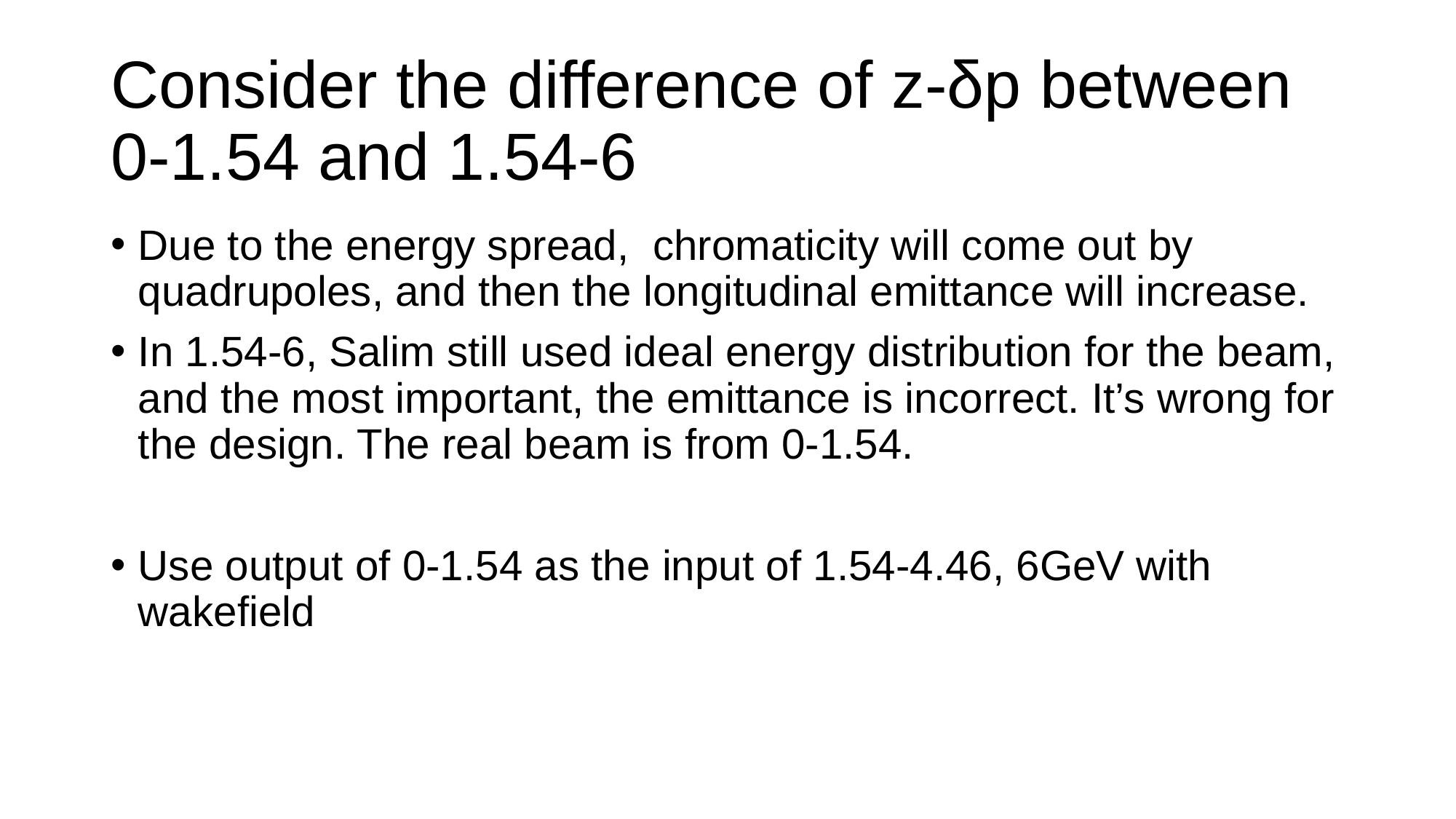

# Consider the difference of z-δp between 0-1.54 and 1.54-6
Due to the energy spread,  chromaticity will come out by quadrupoles, and then the longitudinal emittance will increase.
In 1.54-6, Salim still used ideal energy distribution for the beam, and the most important, the emittance is incorrect. It’s wrong for the design. The real beam is from 0-1.54.

Use output of 0-1.54 as the input of 1.54-4.46, 6GeV with wakefield